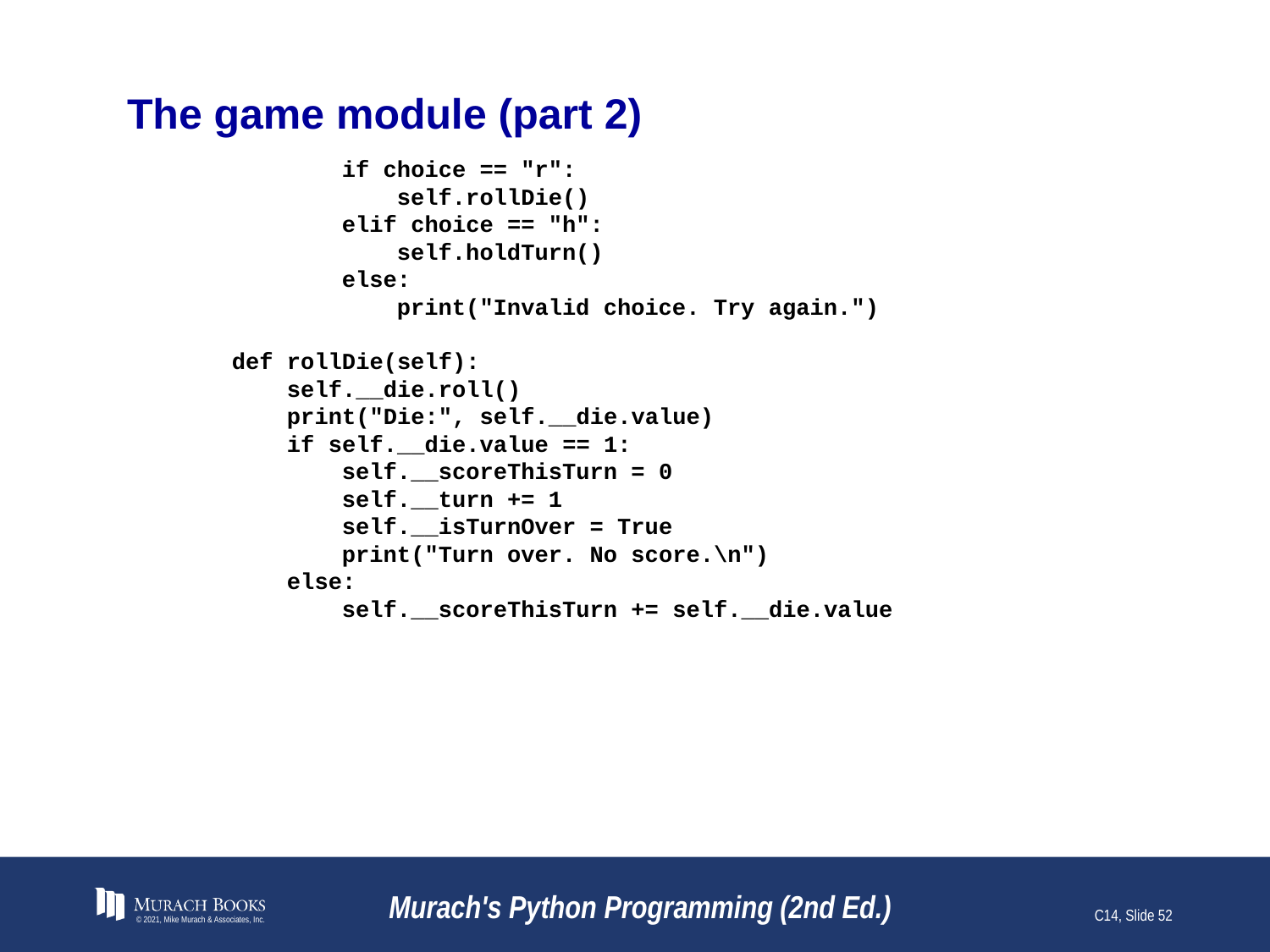

# The game module (part 2)
            if choice == "r":
                self.rollDie()
            elif choice == "h":
                self.holdTurn()
            else:
                print("Invalid choice. Try again.")

    def rollDie(self):
        self.__die.roll()
        print("Die:", self.__die.value)
        if self.__die.value == 1:
            self.__scoreThisTurn = 0
            self.__turn += 1
            self.__isTurnOver = True
            print("Turn over. No score.\n")
        else:
            self.__scoreThisTurn += self.__die.value
© 2021, Mike Murach & Associates, Inc.
Murach's Python Programming (2nd Ed.)

C14, Slide 52